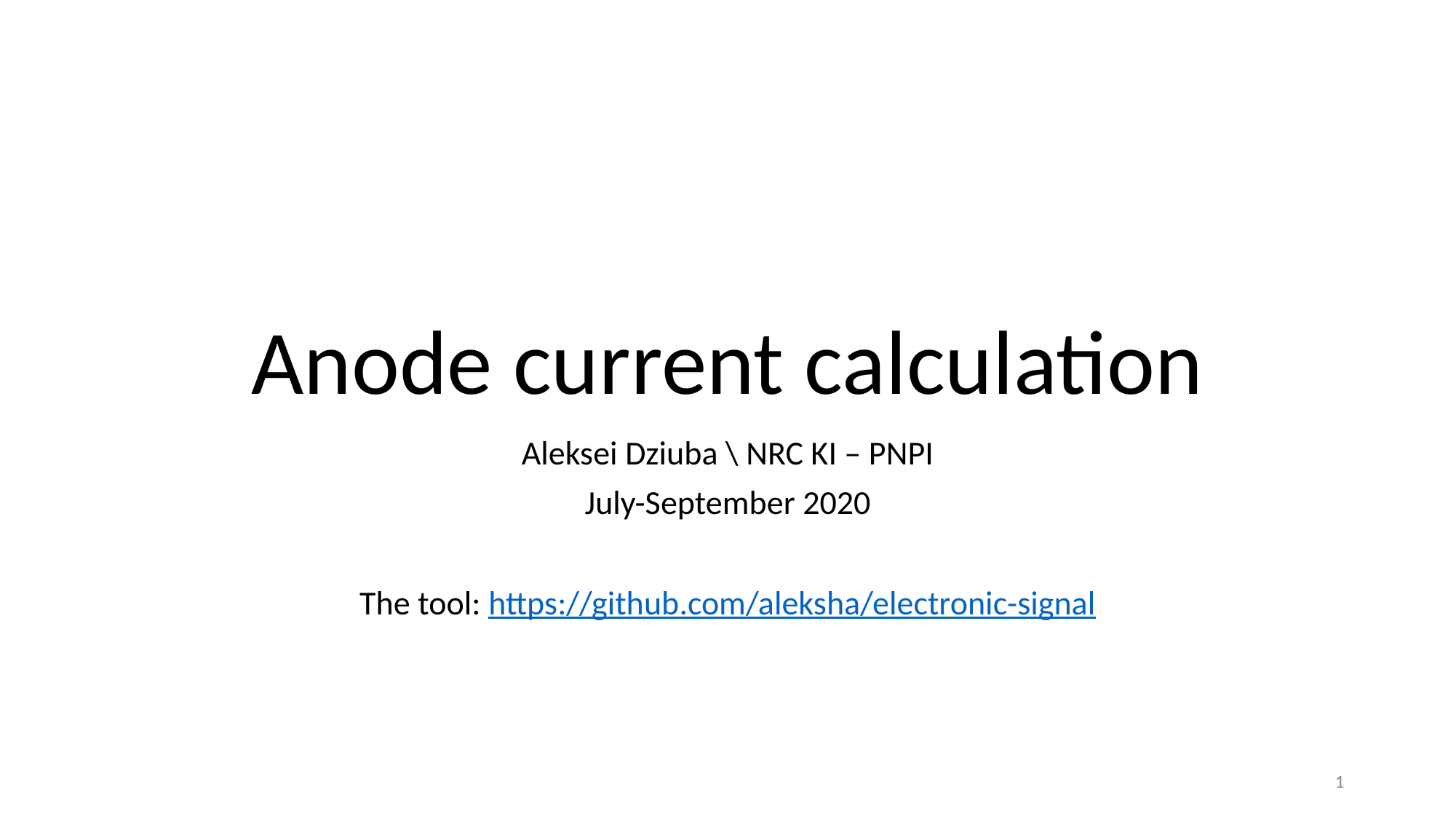

# Anode current calculation
Aleksei Dziuba \ NRC KI – PNPI
July-September 2020

The tool: https://github.com/aleksha/electronic-signal

1